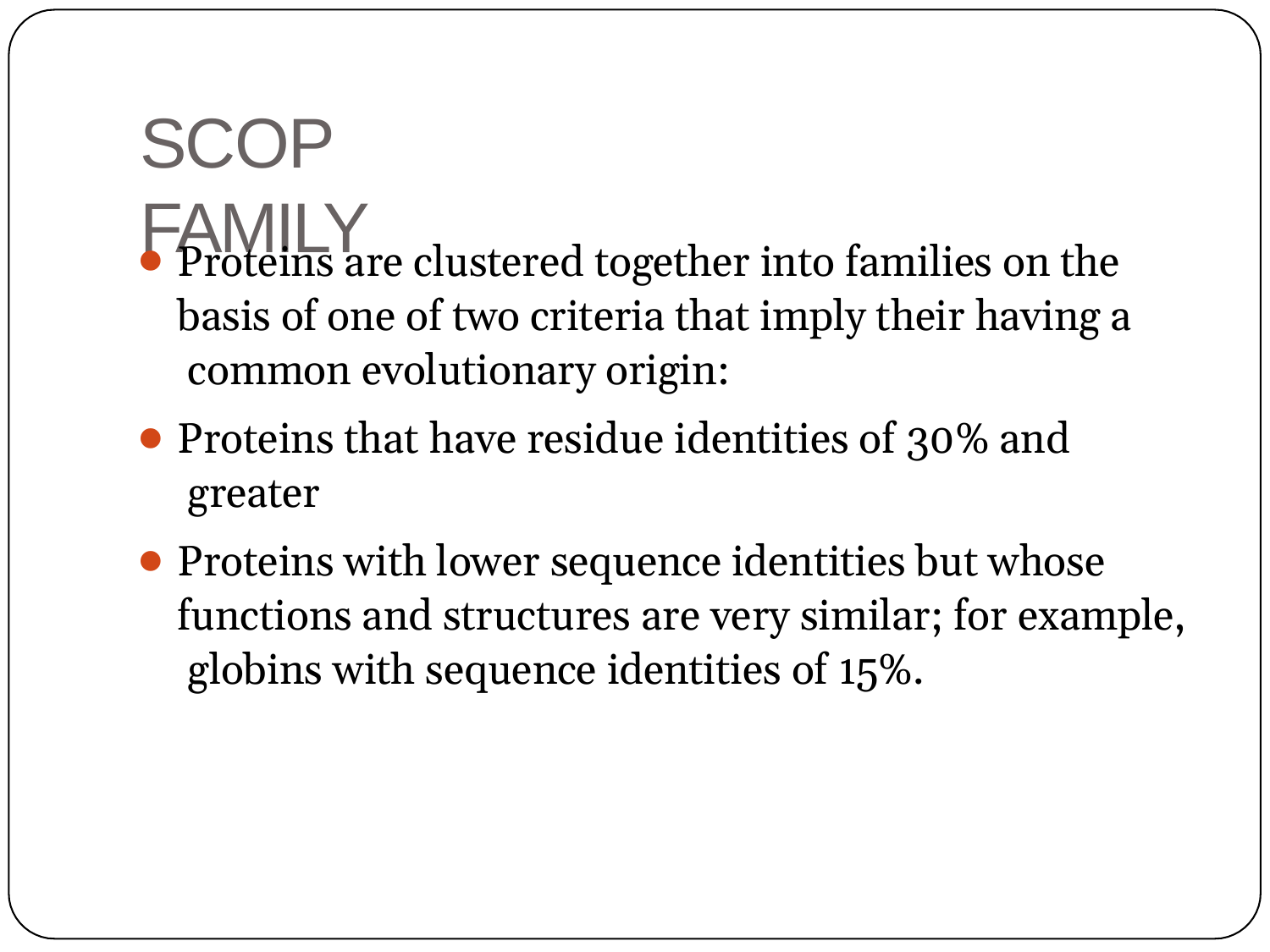

# SCOP FAMILY
Proteins are clustered together into families on the  basis of one of two criteria that imply their having a  common evolutionary origin:
Proteins that have residue identities of 30% and  greater
Proteins with lower sequence identities but whose  functions and structures are very similar; for example,  globins with sequence identities of 15%.